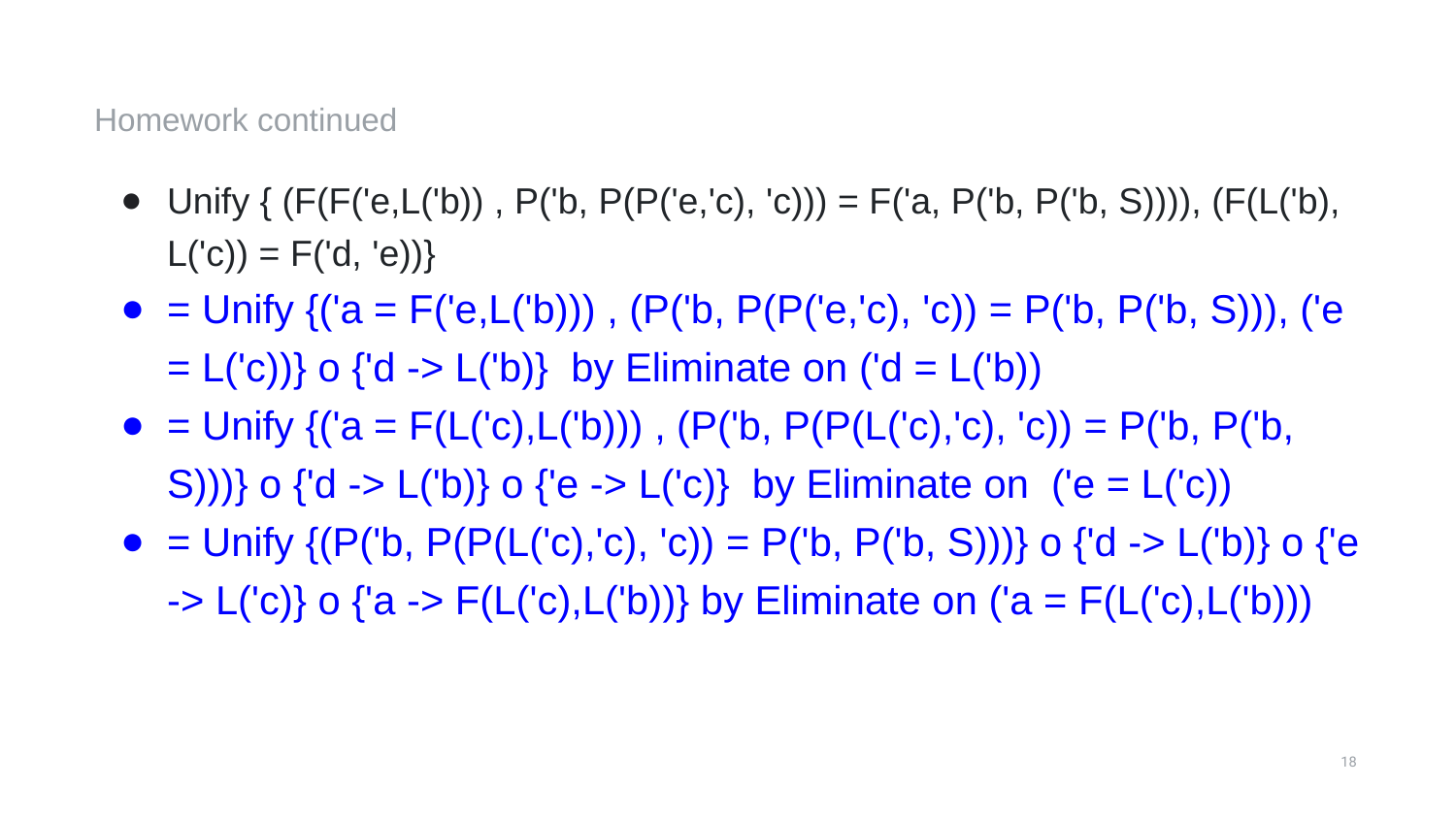

Homework continued
# Unify { (F(F('e,L('b)) , P('b, P(P('e,'c), 'c))) = F('a, P('b, P('b, S)))), (F(L('b), L('c)) = F('d, 'e))}
= Unify {('a = F('e,L('b))) , (P('b, P(P('e,'c), 'c)) = P('b, P('b, S))), ('e = L('c))} o {'d -> L('b)}  by Eliminate on ('d = L('b))
= Unify {('a = F(L('c),L('b))) , (P('b, P(P(L('c),'c), 'c)) = P('b, P('b, S)))} o {'d -> L('b)} o {'e -> L('c)}  by Eliminate on  ('e = L('c))
= Unify {(P('b, P(P(L('c),'c), 'c)) = P('b, P('b, S)))} o {'d -> L('b)} o {'e -> L('c)} o {'a -> F(L('c),L('b))} by Eliminate on ('a = F(L('c),L('b)))

18